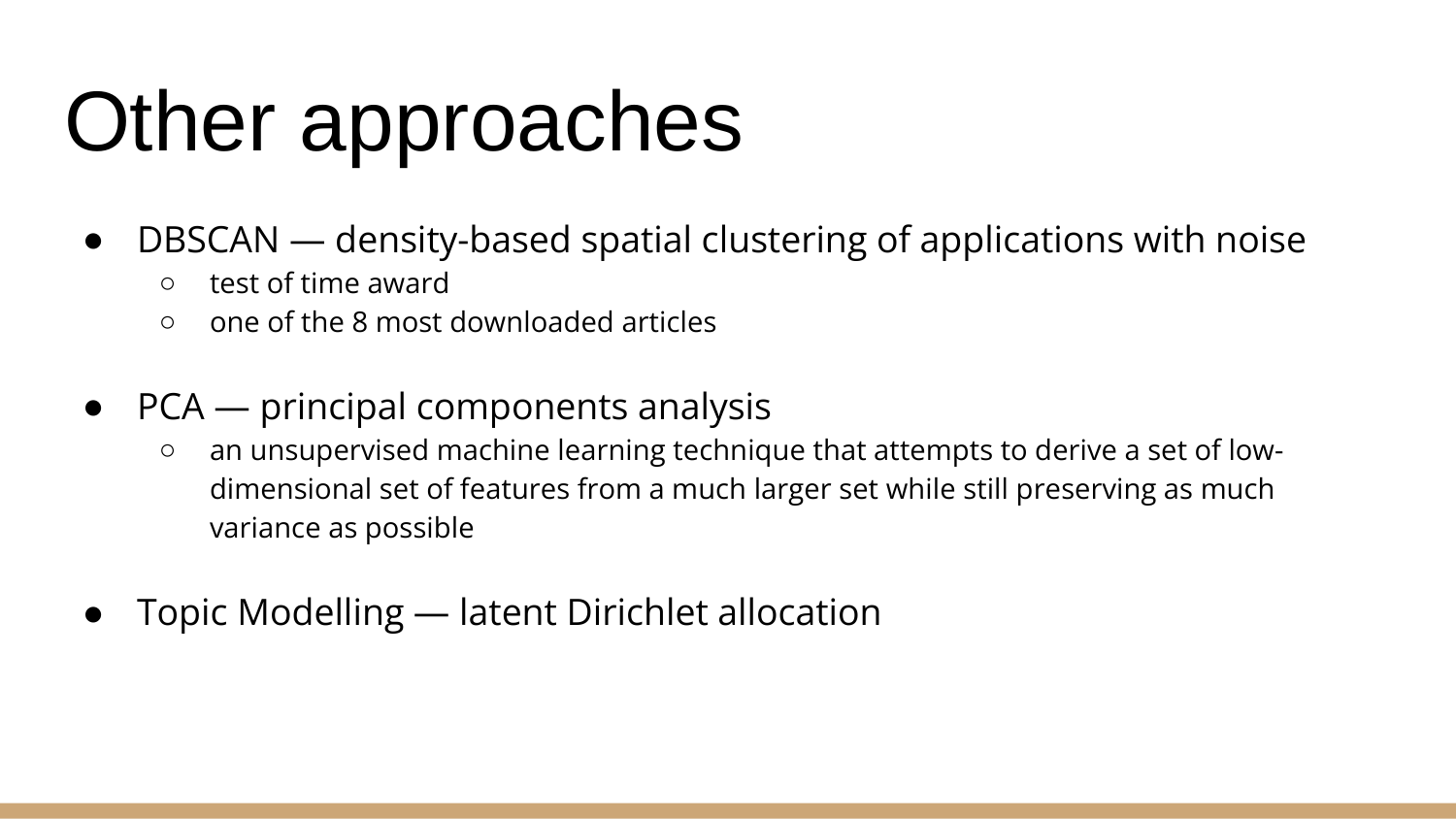

# Other approaches
DBSCAN — density-based spatial clustering of applications with noise
test of time award
one of the 8 most downloaded articles
PCA — principal components analysis
an unsupervised machine learning technique that attempts to derive a set of low-dimensional set of features from a much larger set while still preserving as much variance as possible
Topic Modelling — latent Dirichlet allocation